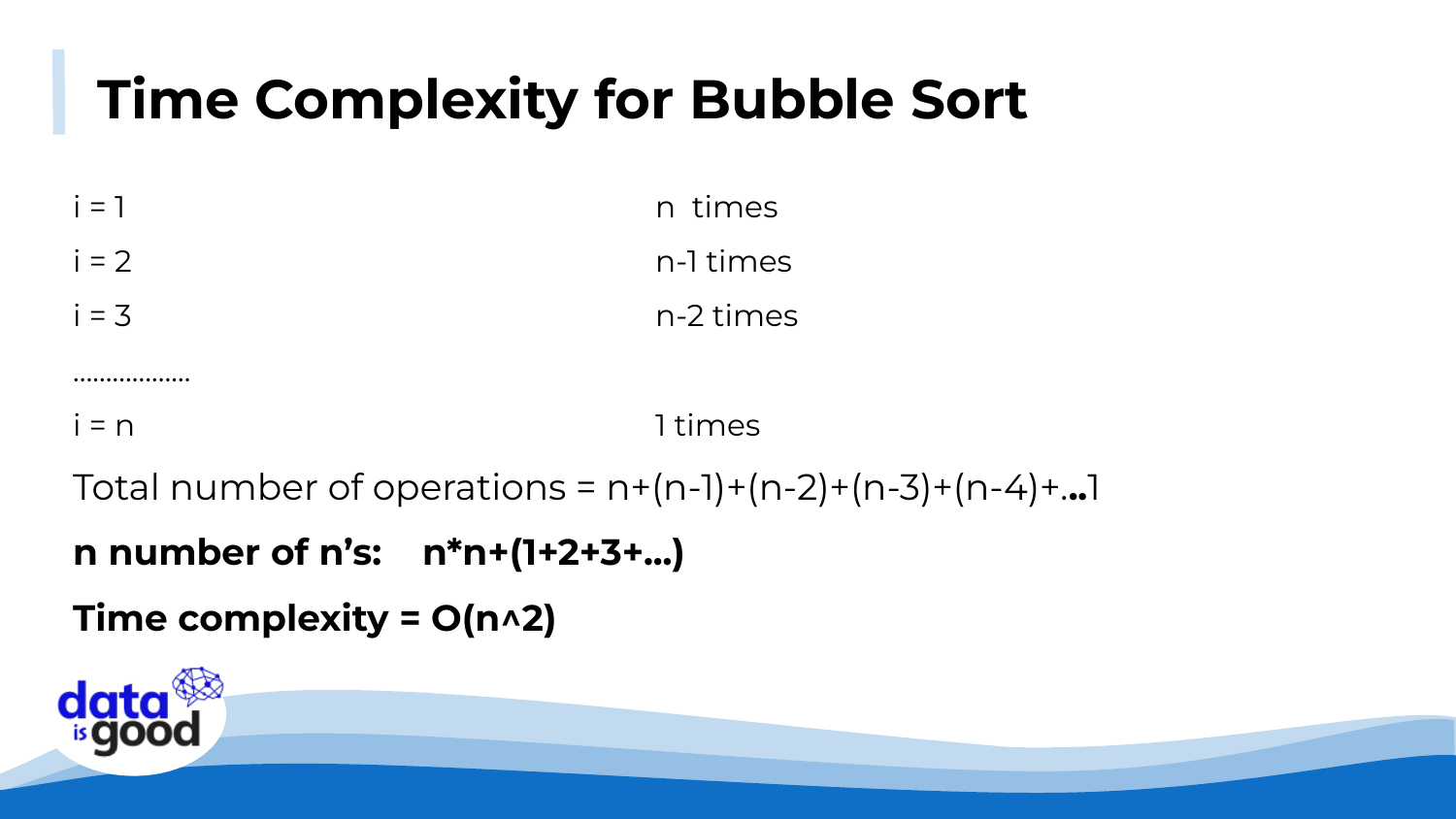

Time Complexity for Bubble Sort
i = 1				n  times
i = 2				n-1 times
i = 3				n-2 times
……………...
i = n				1 times
Total number of operations = n+(n-1)+(n-2)+(n-3)+(n-4)+...1
n number of n’s:    n*n+(1+2+3+...)
Time complexity = O(n^2)